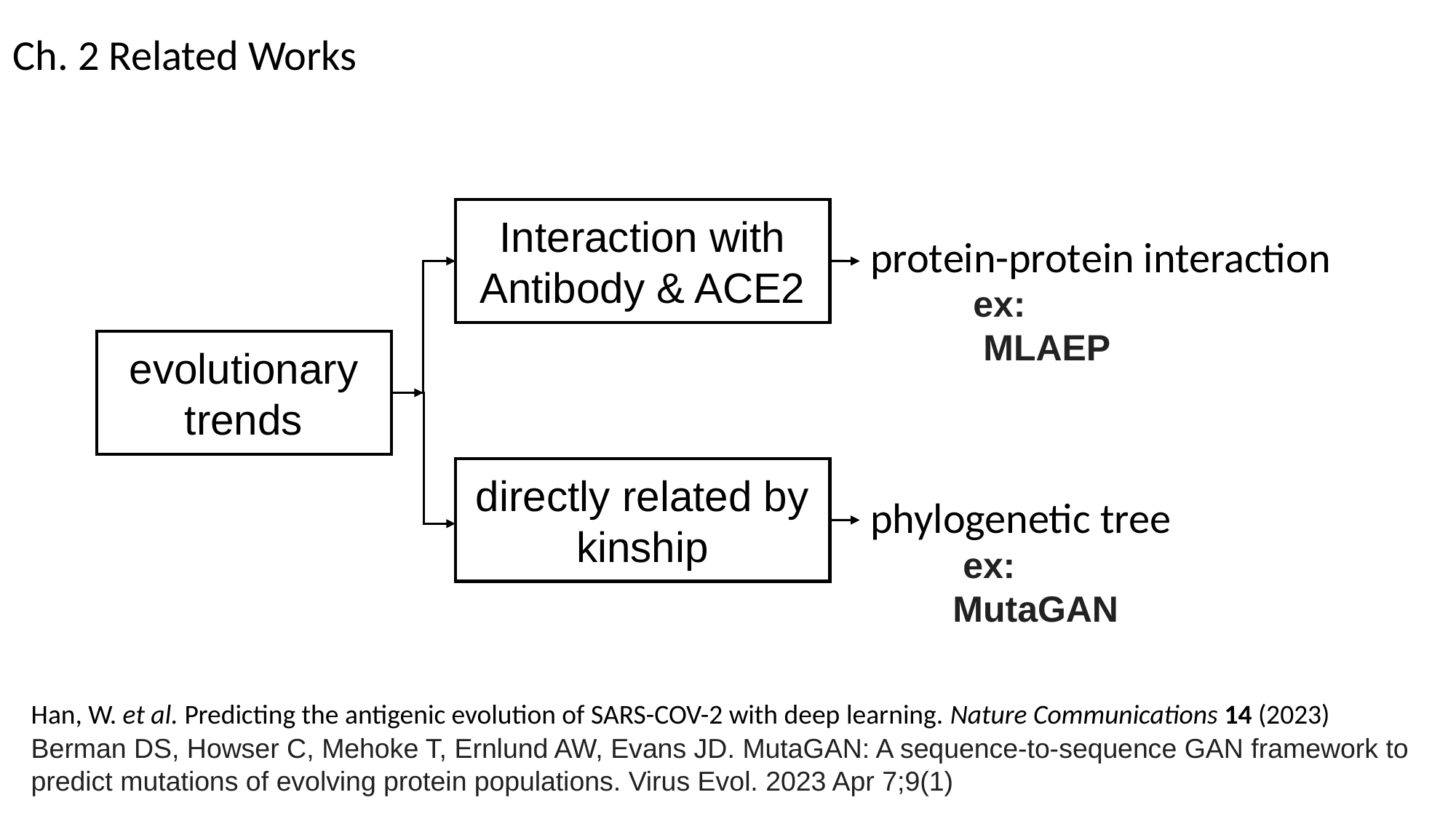

Ch. 2 Related Works
Interaction with
Antibody & ACE2
protein-protein interaction
ex:  MLAEP
evolutionary trends
directly related by kinship
phylogenetic tree
 ex:  MutaGAN
Han, W. et al. Predicting the antigenic evolution of SARS-COV-2 with deep learning. Nature Communications 14 (2023)
Berman DS, Howser C, Mehoke T, Ernlund AW, Evans JD. MutaGAN: A sequence-to-sequence GAN framework to predict mutations of evolving protein populations. Virus Evol. 2023 Apr 7;9(1)